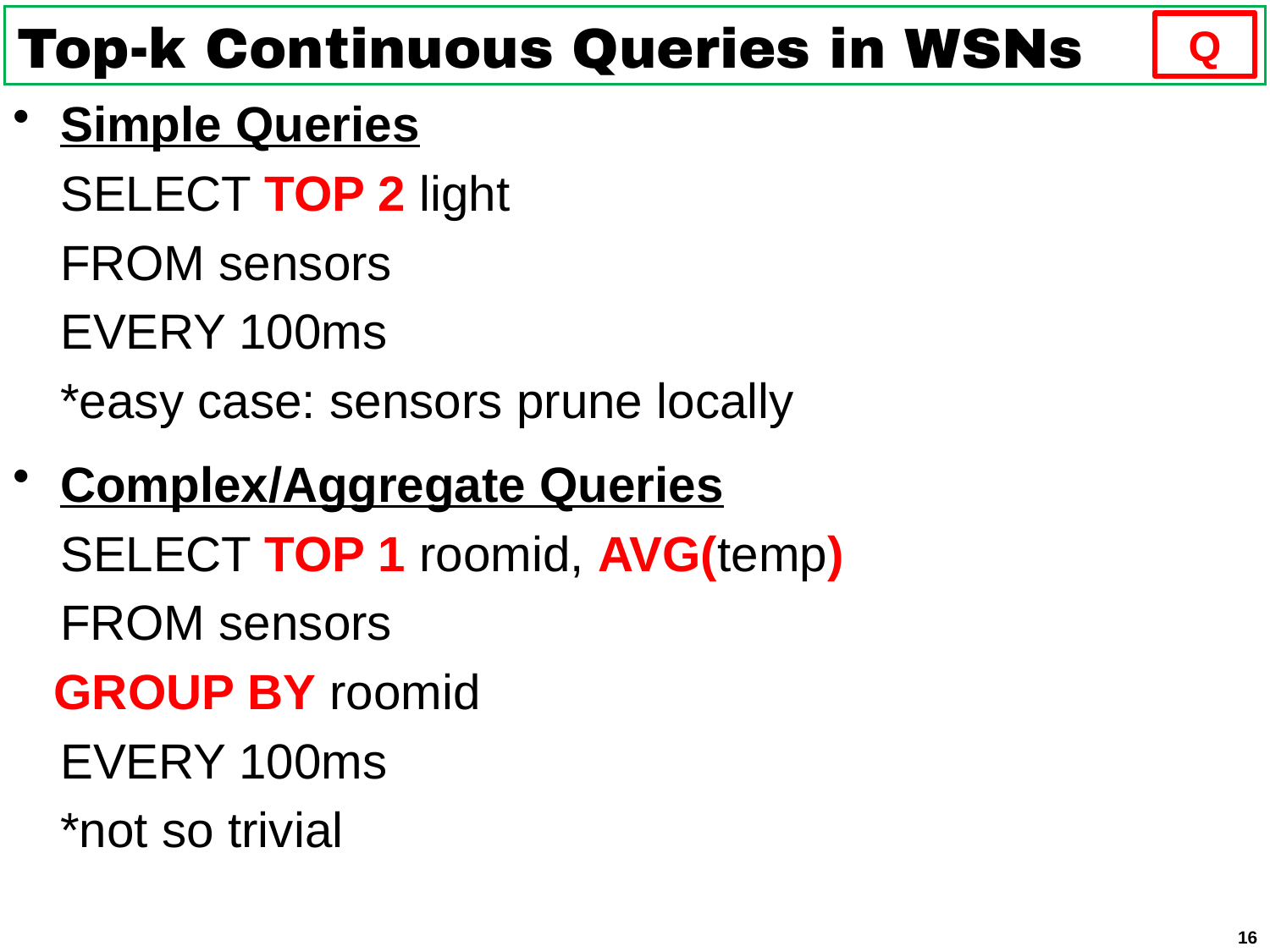

# Top-k Continuous Queries in WSNs
Q
Simple Queries
	SELECT TOP 2 light
	FROM sensors
	EVERY 100ms
	*easy case: sensors prune locally

Complex/Aggregate Queries
	SELECT TOP 1 roomid, AVG(temp)
	FROM sensors
   GROUP BY roomid
	EVERY 100ms
	*not so trivial

16